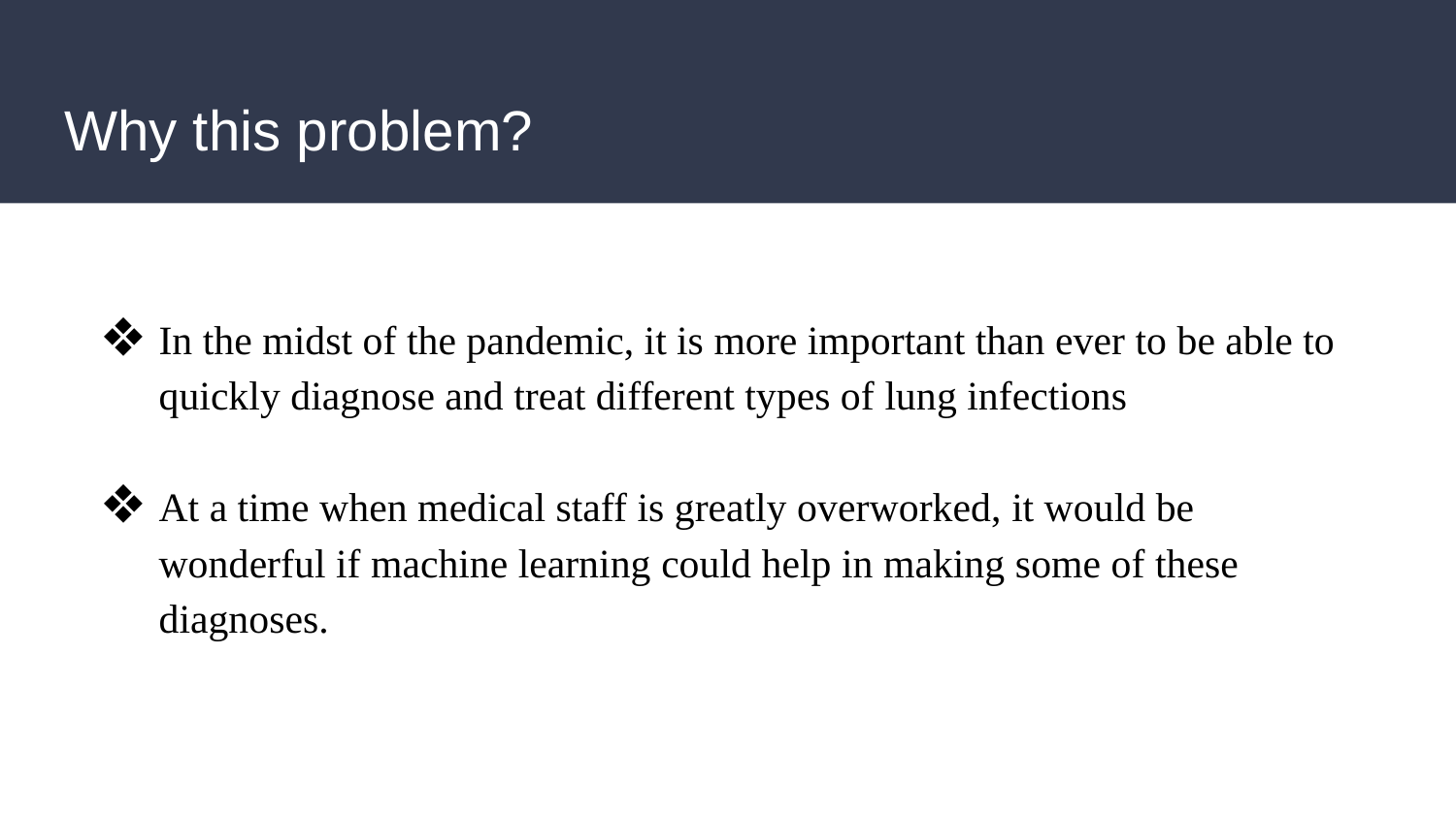

# Why this problem?
In the midst of the pandemic, it is more important than ever to be able to quickly diagnose and treat different types of lung infections

At a time when medical staff is greatly overworked, it would be wonderful if machine learning could help in making some of these diagnoses.